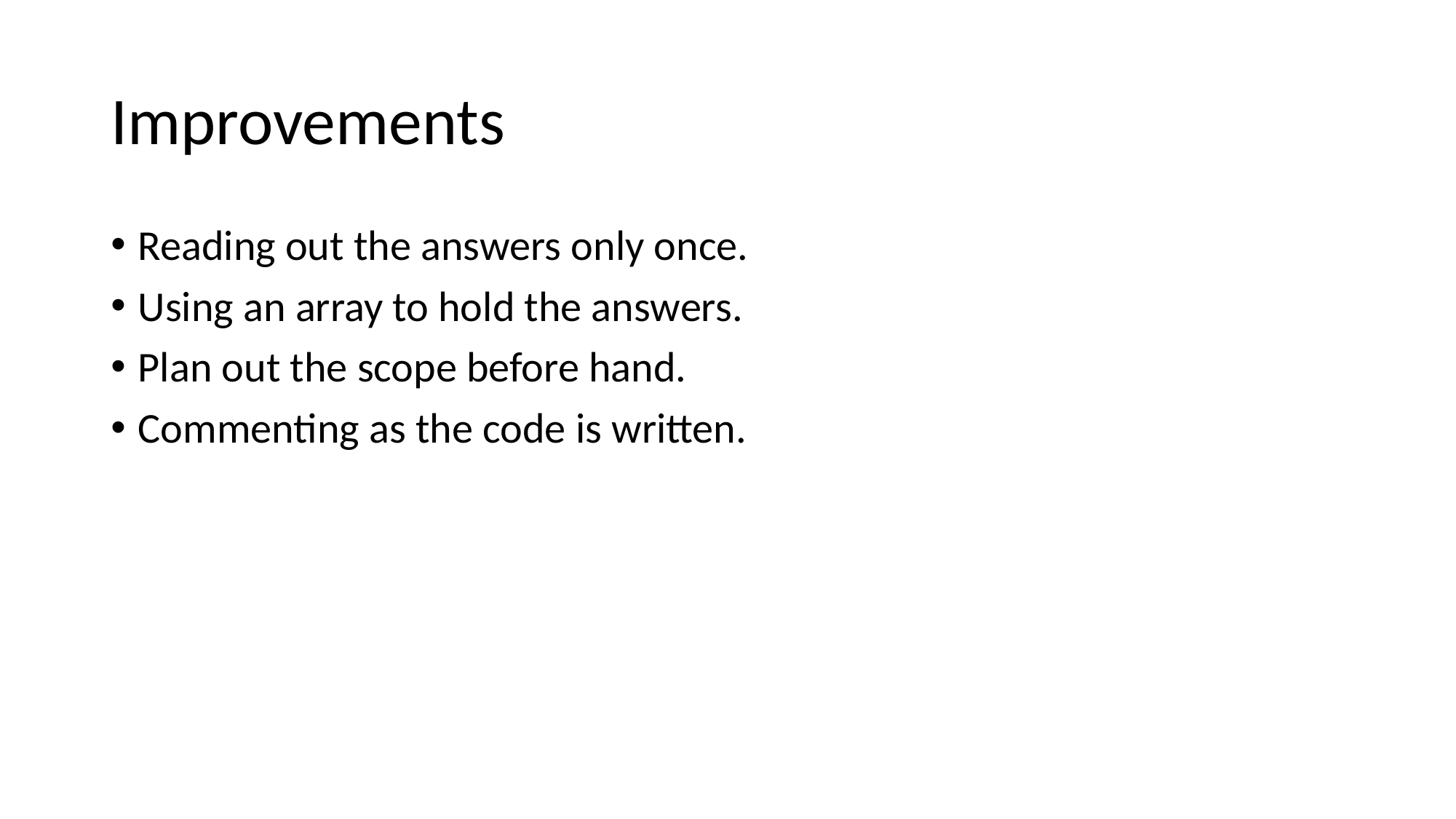

# Improvements
Reading out the answers only once.
Using an array to hold the answers.
Plan out the scope before hand.
Commenting as the code is written.